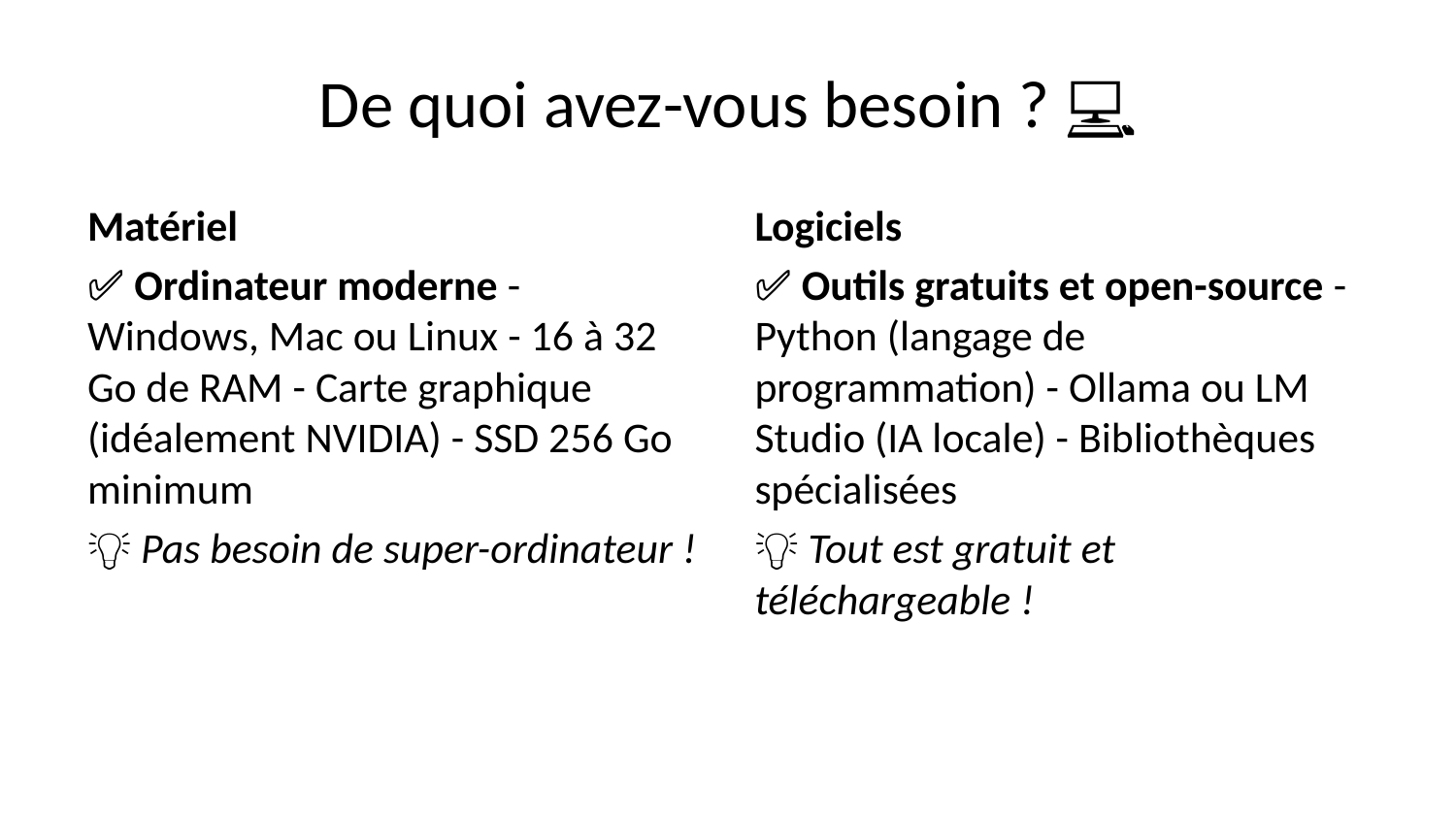

# De quoi avez-vous besoin ? 💻
Matériel
✅ Ordinateur moderne - Windows, Mac ou Linux - 16 à 32 Go de RAM - Carte graphique (idéalement NVIDIA) - SSD 256 Go minimum
💡 Pas besoin de super-ordinateur !
Logiciels
✅ Outils gratuits et open-source - Python (langage de programmation) - Ollama ou LM Studio (IA locale) - Bibliothèques spécialisées
💡 Tout est gratuit et téléchargeable !